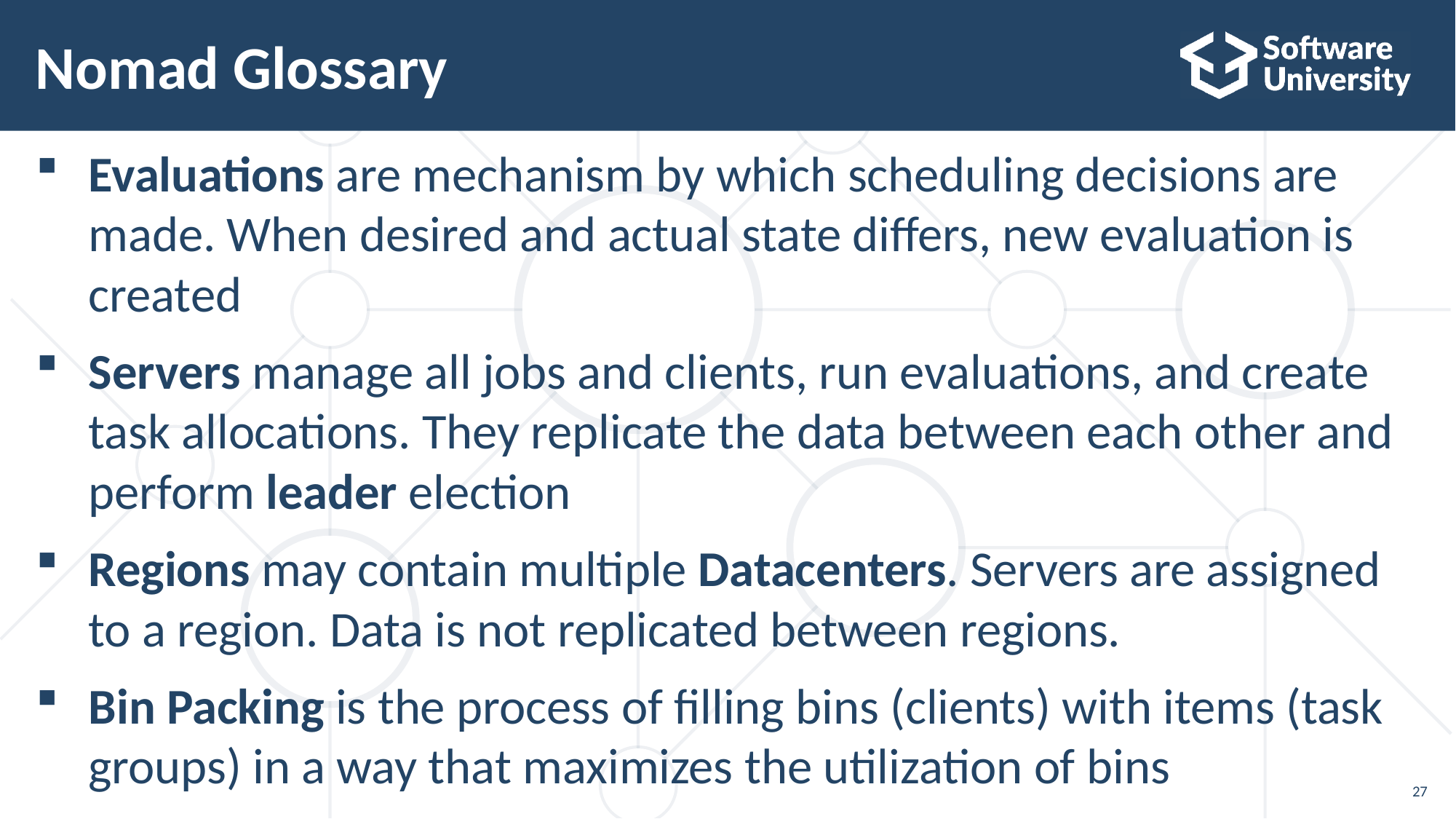

# Nomad Glossary
Evaluations are mechanism by which scheduling decisions are made. When desired and actual state differs, new evaluation is created
Servers manage all jobs and clients, run evaluations, and create task allocations. They replicate the data between each other and perform leader election
Regions may contain multiple Datacenters. Servers are assigned to a region. Data is not replicated between regions.
Bin Packing is the process of filling bins (clients) with items (task groups) in a way that maximizes the utilization of bins
27